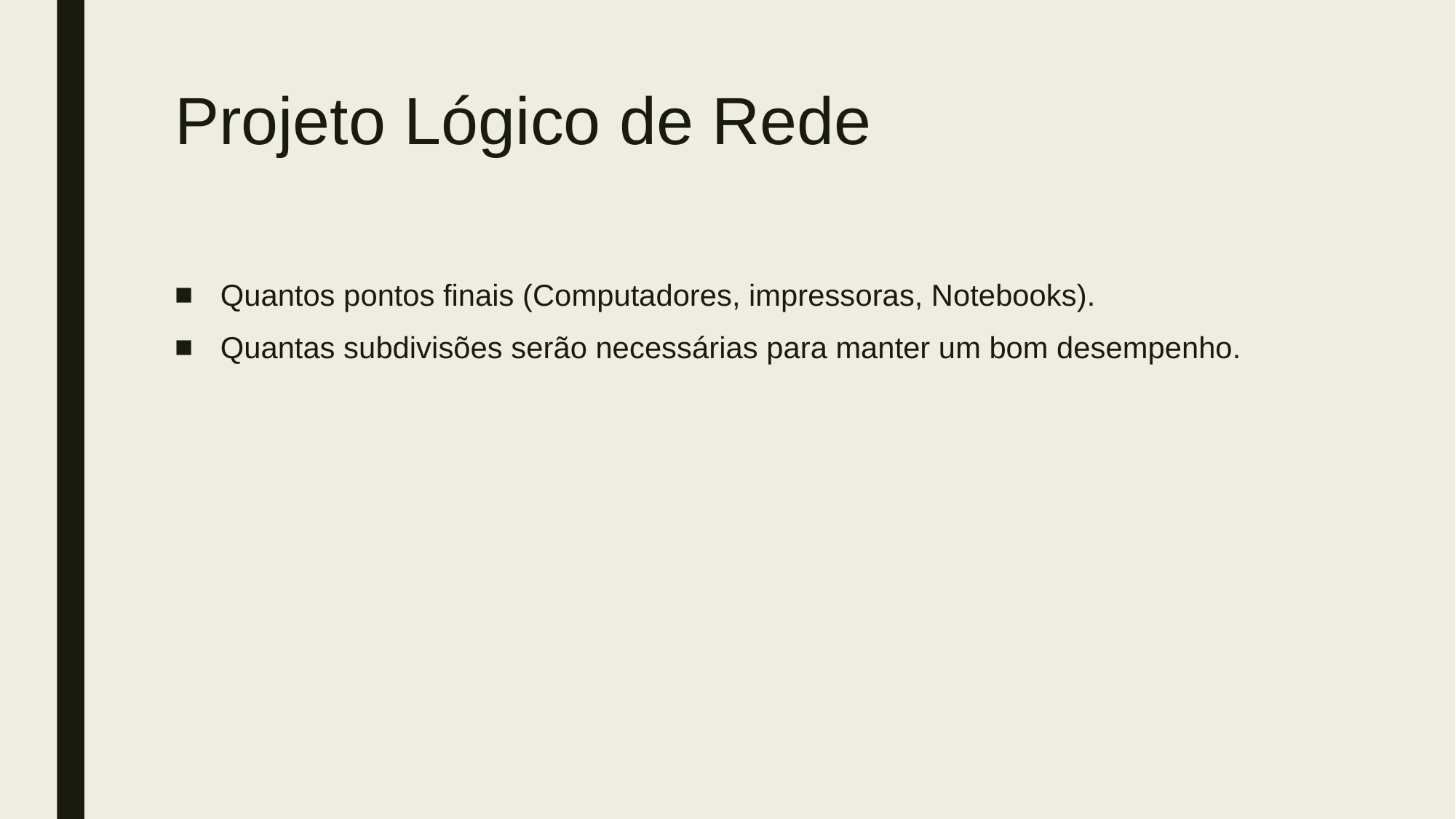

# Projeto Lógico de Rede
Quantos pontos finais (Computadores, impressoras, Notebooks).
Quantas subdivisões serão necessárias para manter um bom desempenho.